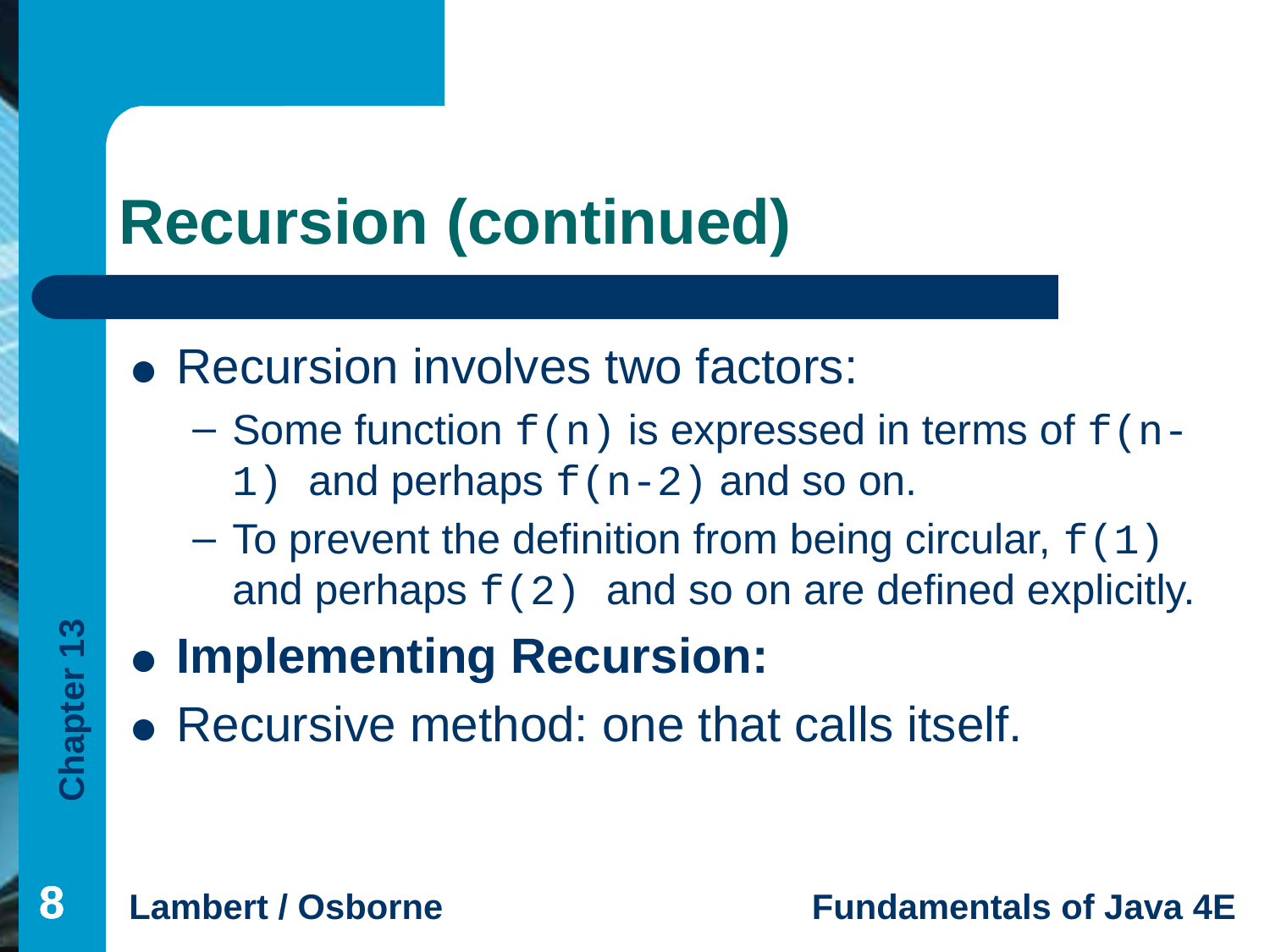

# Recursion (continued)
Recursion involves two factors:
Some function f(n) is expressed in terms of f(n-1) and perhaps f(n-2) and so on.
To prevent the definition from being circular, f(1) and perhaps f(2) and so on are defined explicitly.
Implementing Recursion:
Recursive method: one that calls itself.
8
8
8